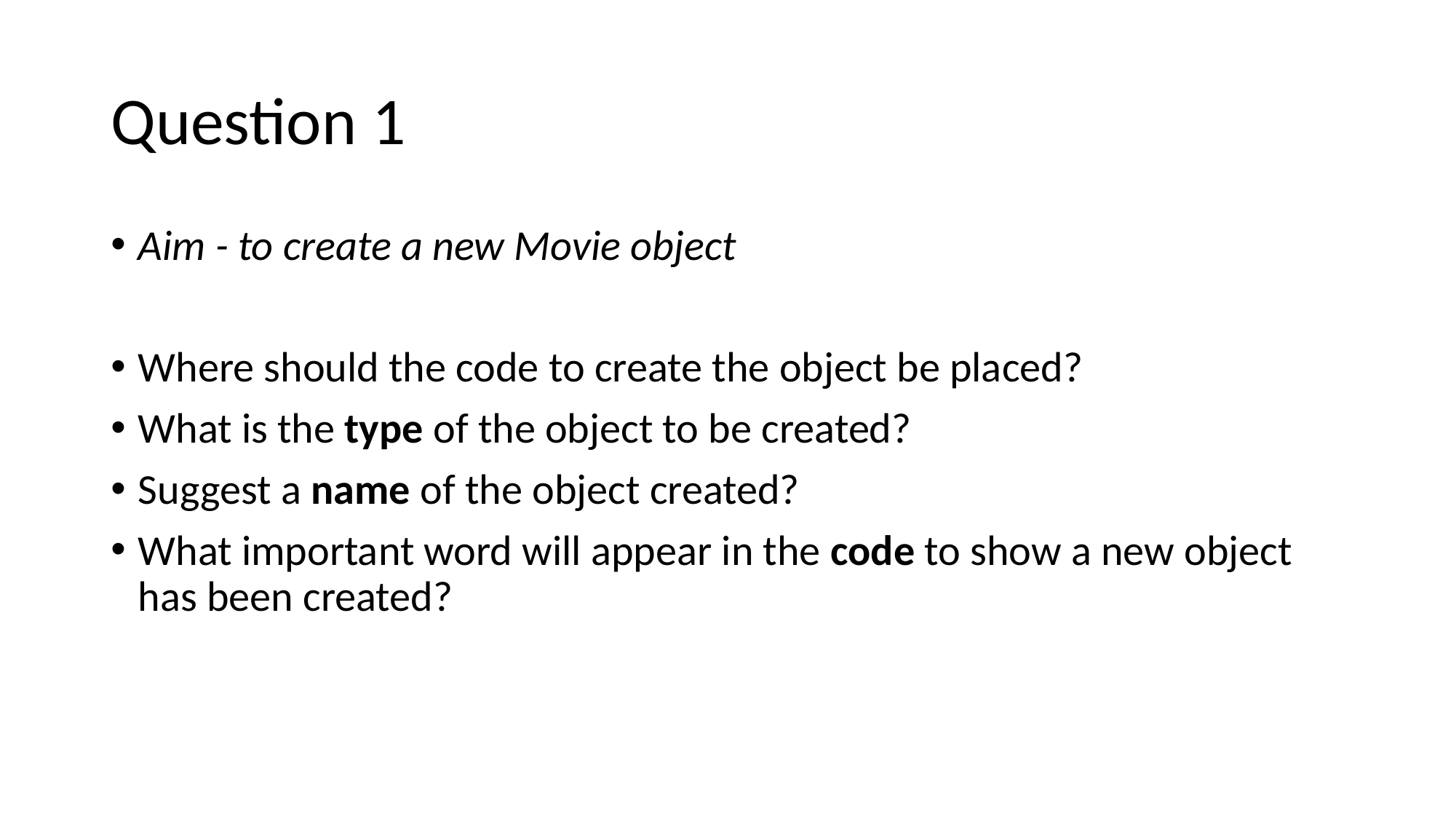

# Question 1
Aim - to create a new Movie object

Where should the code to create the object be placed?
What is the type of the object to be created?
Suggest a name of the object created?
What important word will appear in the code to show a new object has been created?